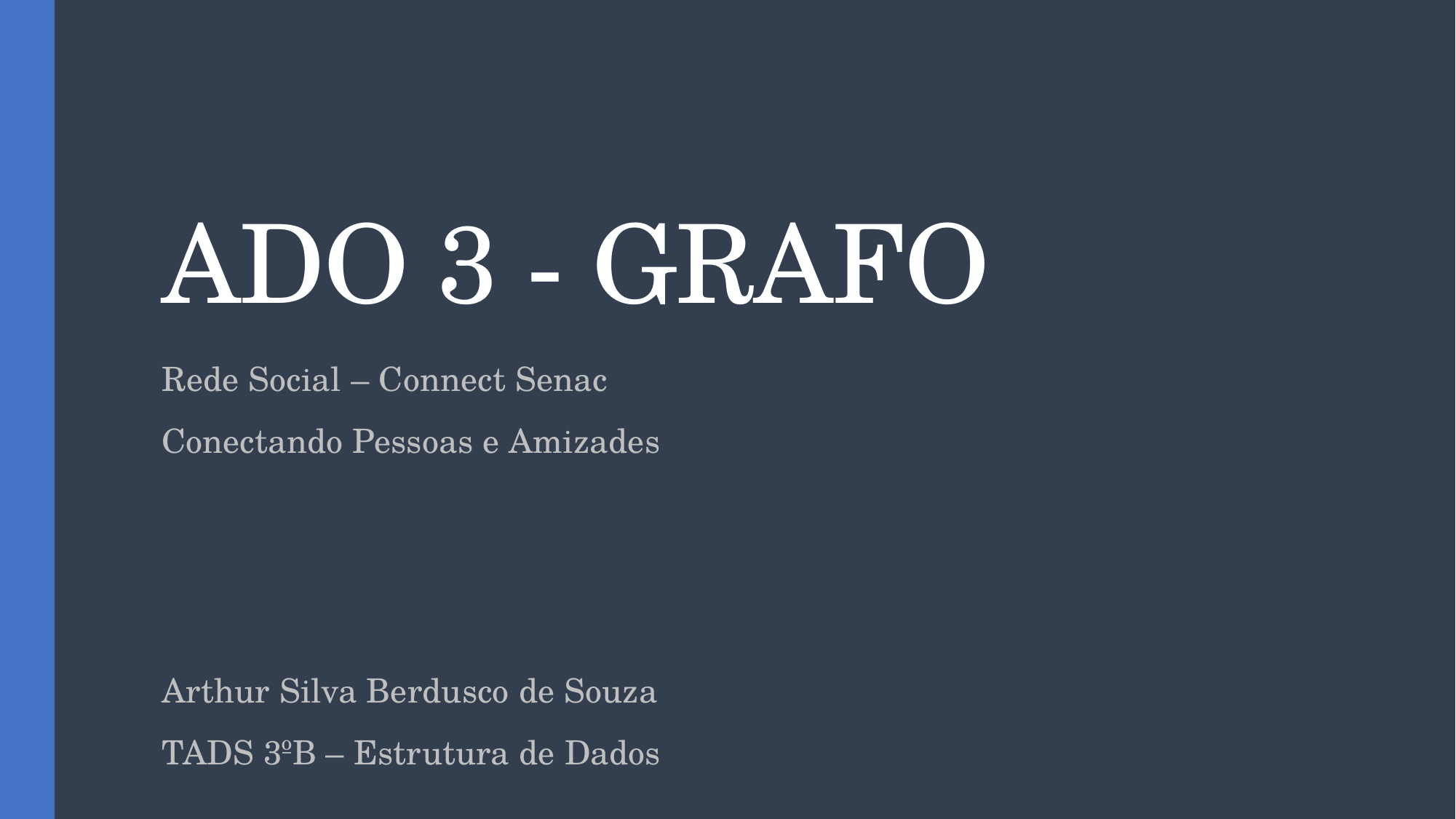

# ADO 3 - GRAFO
Rede Social – Connect Senac
Conectando Pessoas e Amizades

Arthur Silva Berdusco de Souza
TADS 3ºB – Estrutura de Dados